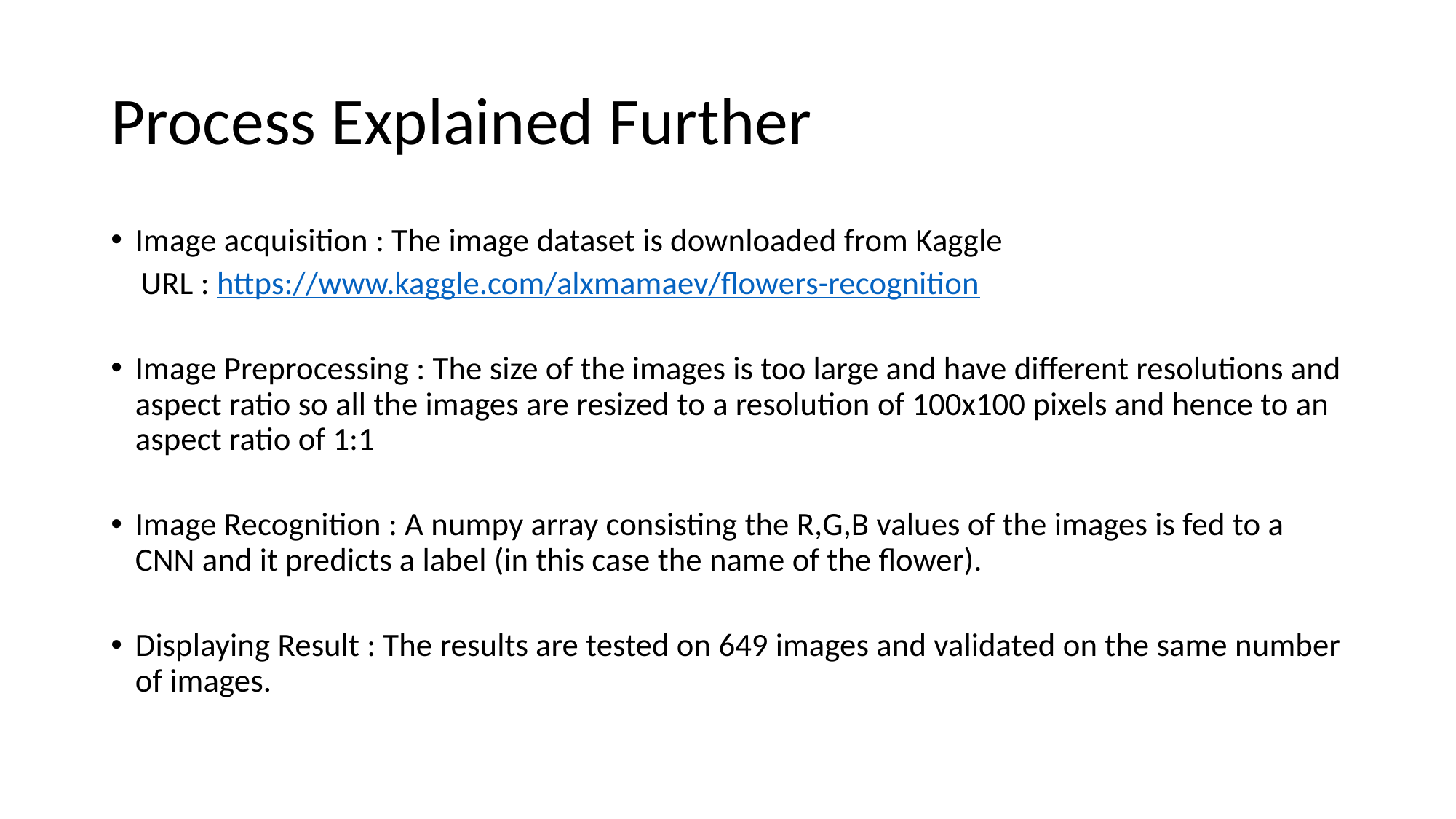

# Process Explained Further
Image acquisition : The image dataset is downloaded from Kaggle
    URL : https://www.kaggle.com/alxmamaev/flowers-recognition

Image Preprocessing : The size of the images is too large and have different resolutions and aspect ratio so all the images are resized to a resolution of 100x100 pixels and hence to an aspect ratio of 1:1

Image Recognition : A numpy array consisting the R,G,B values of the images is fed to a CNN and it predicts a label (in this case the name of the flower).

Displaying Result : The results are tested on 649 images and validated on the same number of images.